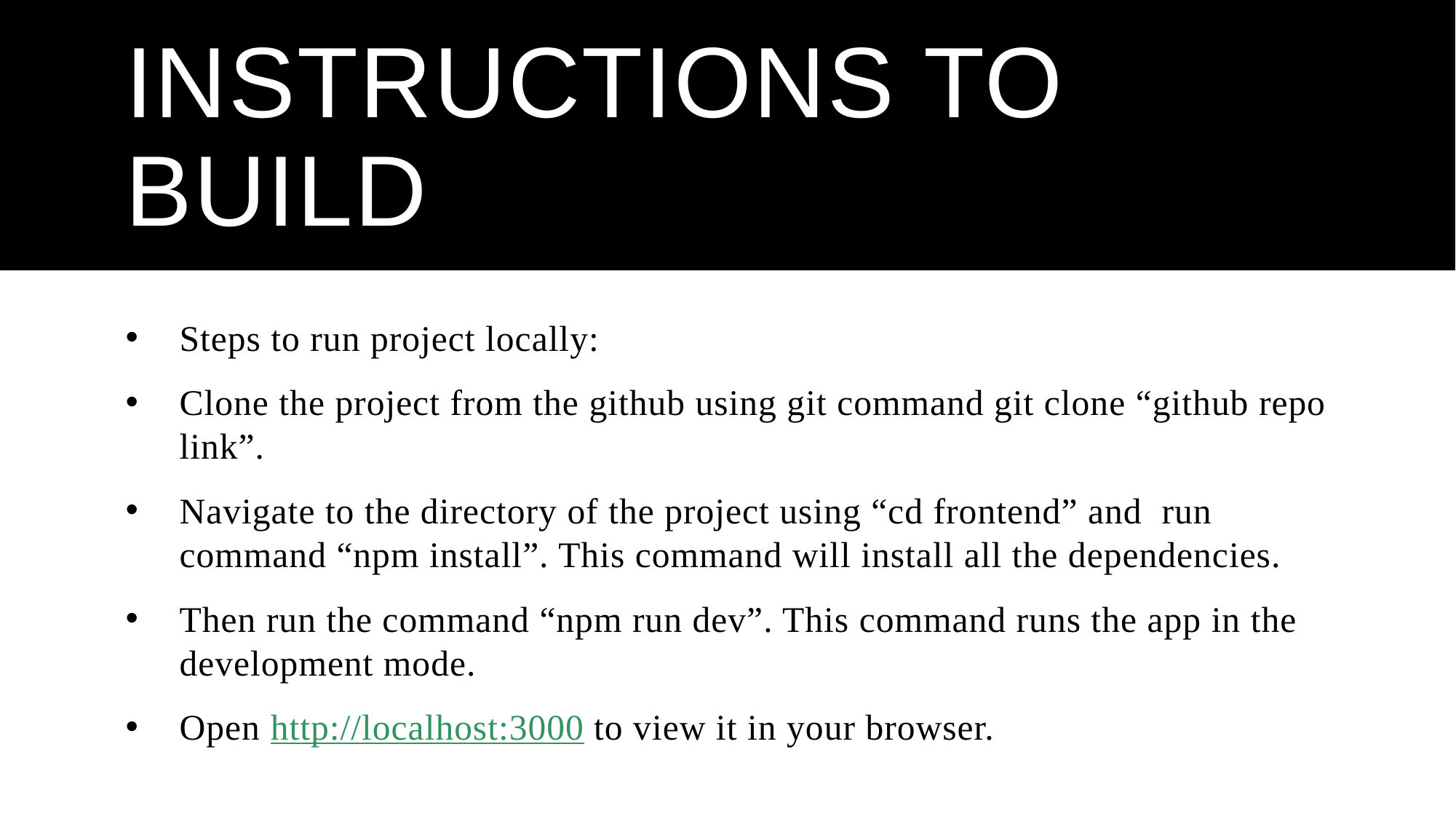

# Instructions to Build
Steps to run project locally:
Clone the project from the github using git command git clone “github repo link”.
Navigate to the directory of the project using “cd frontend” and  run command “npm install”. This command will install all the dependencies.
Then run the command “npm run dev”. This command runs the app in the development mode.
Open http://localhost:3000 to view it in your browser.